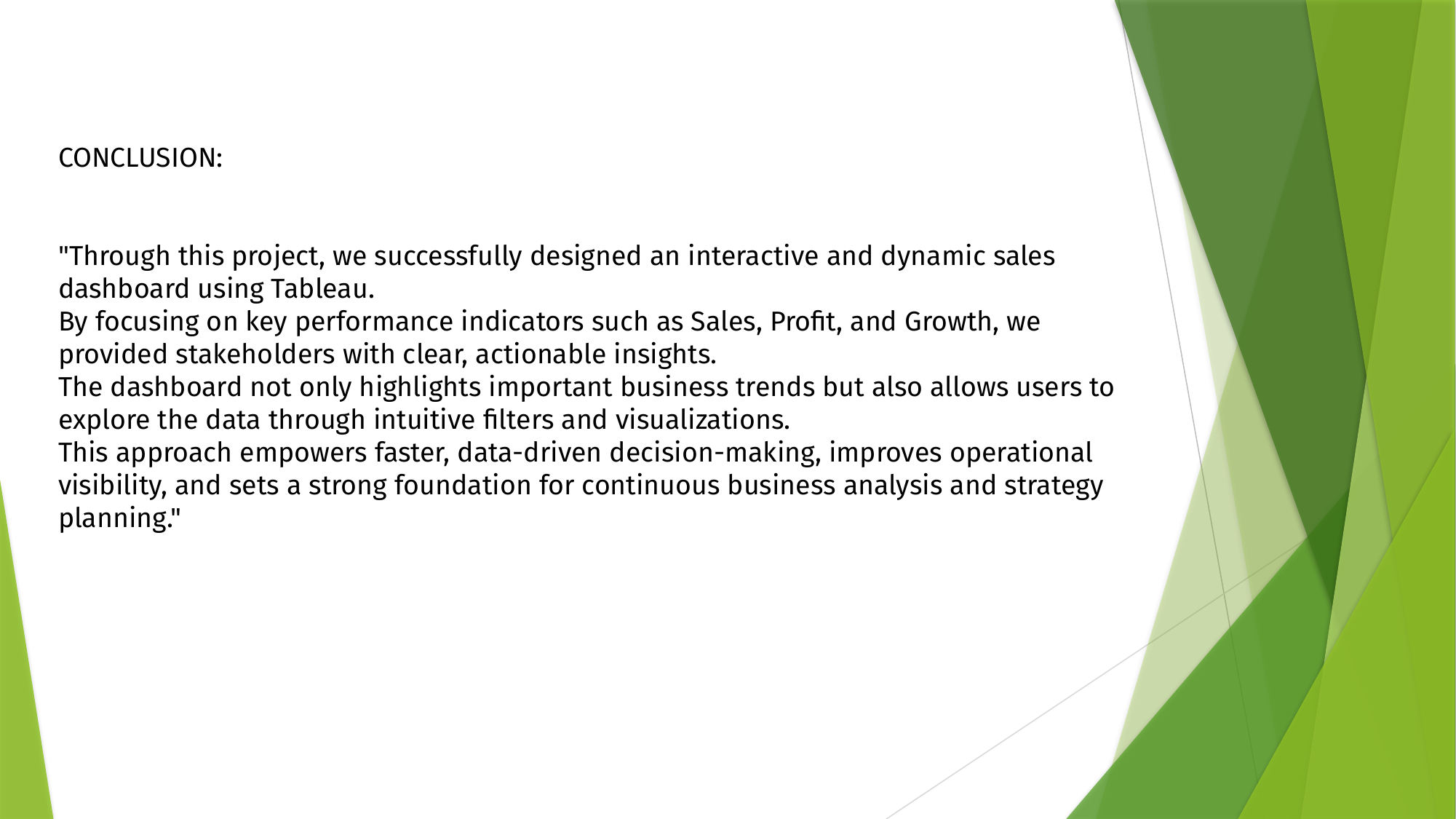

CONCLUSION:

"Through this project, we successfully designed an interactive and dynamic sales dashboard using Tableau.
By focusing on key performance indicators such as Sales, Profit, and Growth, we provided stakeholders with clear, actionable insights.
The dashboard not only highlights important business trends but also allows users to explore the data through intuitive filters and visualizations.
This approach empowers faster, data-driven decision-making, improves operational visibility, and sets a strong foundation for continuous business analysis and strategy planning."